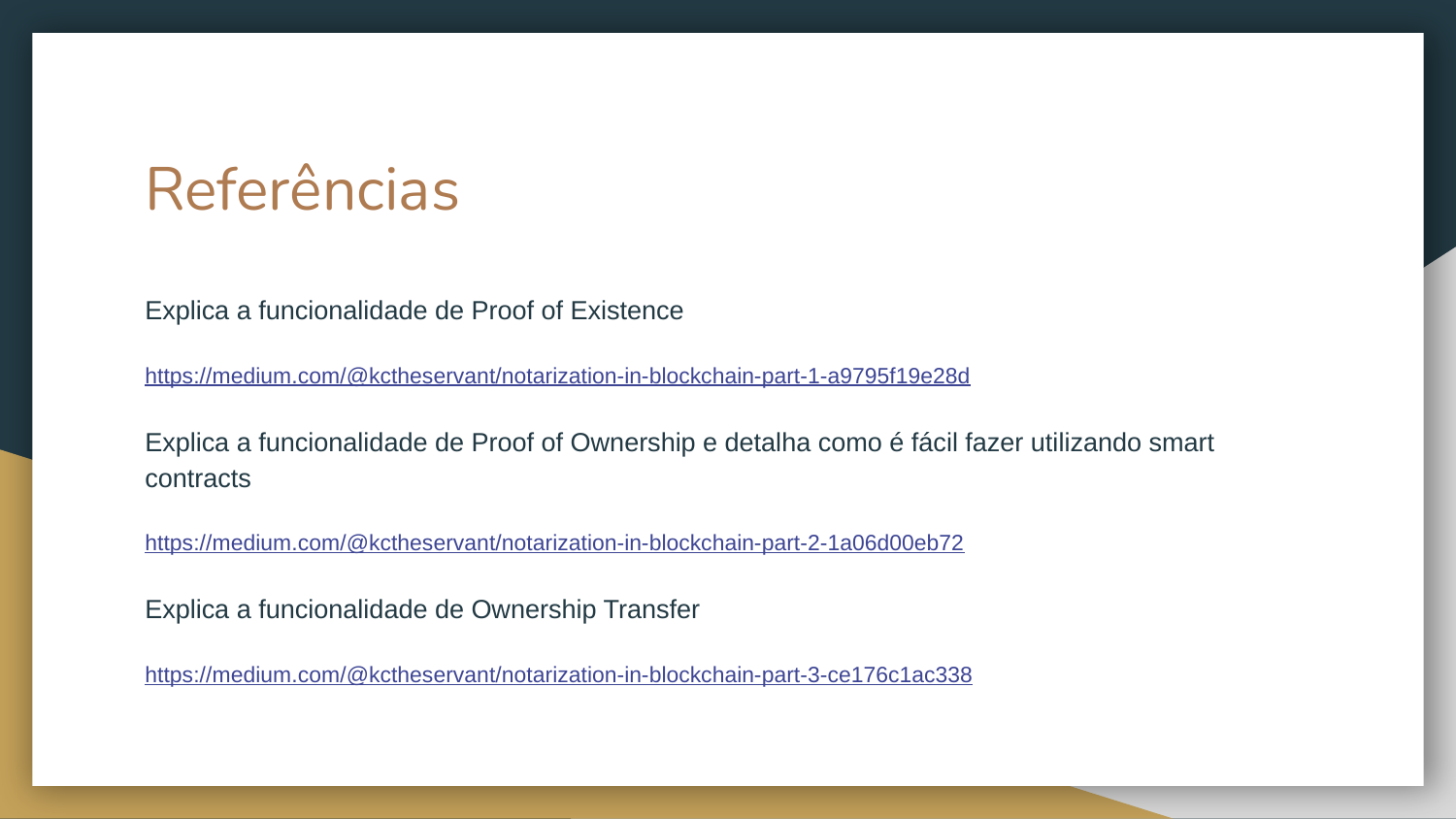

# Referências
Explica a funcionalidade de Proof of Existence
https://medium.com/@kctheservant/notarization-in-blockchain-part-1-a9795f19e28d
Explica a funcionalidade de Proof of Ownership e detalha como é fácil fazer utilizando smart contracts
https://medium.com/@kctheservant/notarization-in-blockchain-part-2-1a06d00eb72
Explica a funcionalidade de Ownership Transfer
https://medium.com/@kctheservant/notarization-in-blockchain-part-3-ce176c1ac338